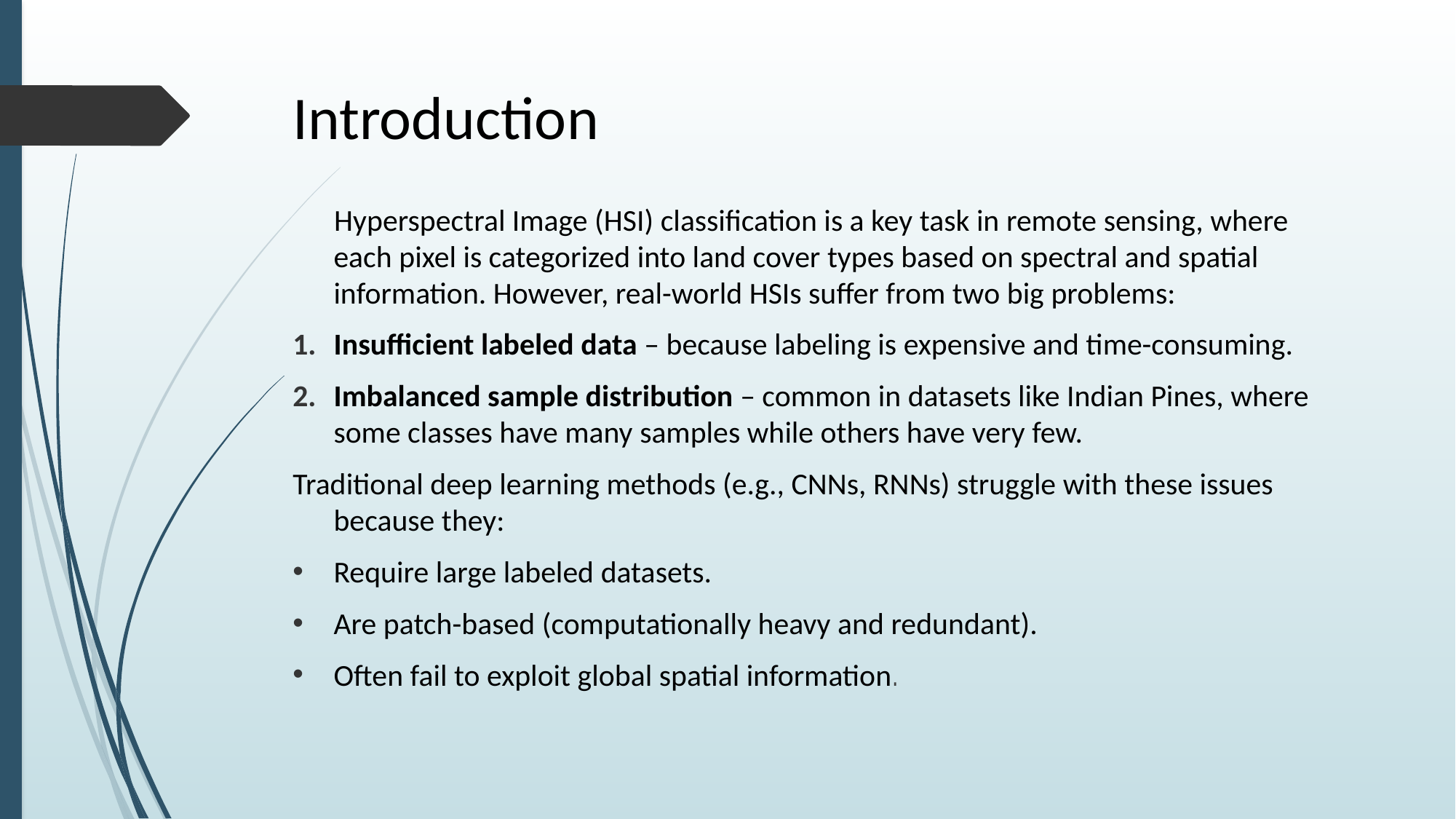

# Introduction
      Hyperspectral Image (HSI) classification is a key task in remote sensing, where each pixel is categorized into land cover types based on spectral and spatial information. However, real-world HSIs suffer from two big problems:
Insufficient labeled data – because labeling is expensive and time-consuming.
Imbalanced sample distribution – common in datasets like Indian Pines, where some classes have many samples while others have very few.
Traditional deep learning methods (e.g., CNNs, RNNs) struggle with these issues because they:
Require large labeled datasets.
Are patch-based (computationally heavy and redundant).
Often fail to exploit global spatial information.